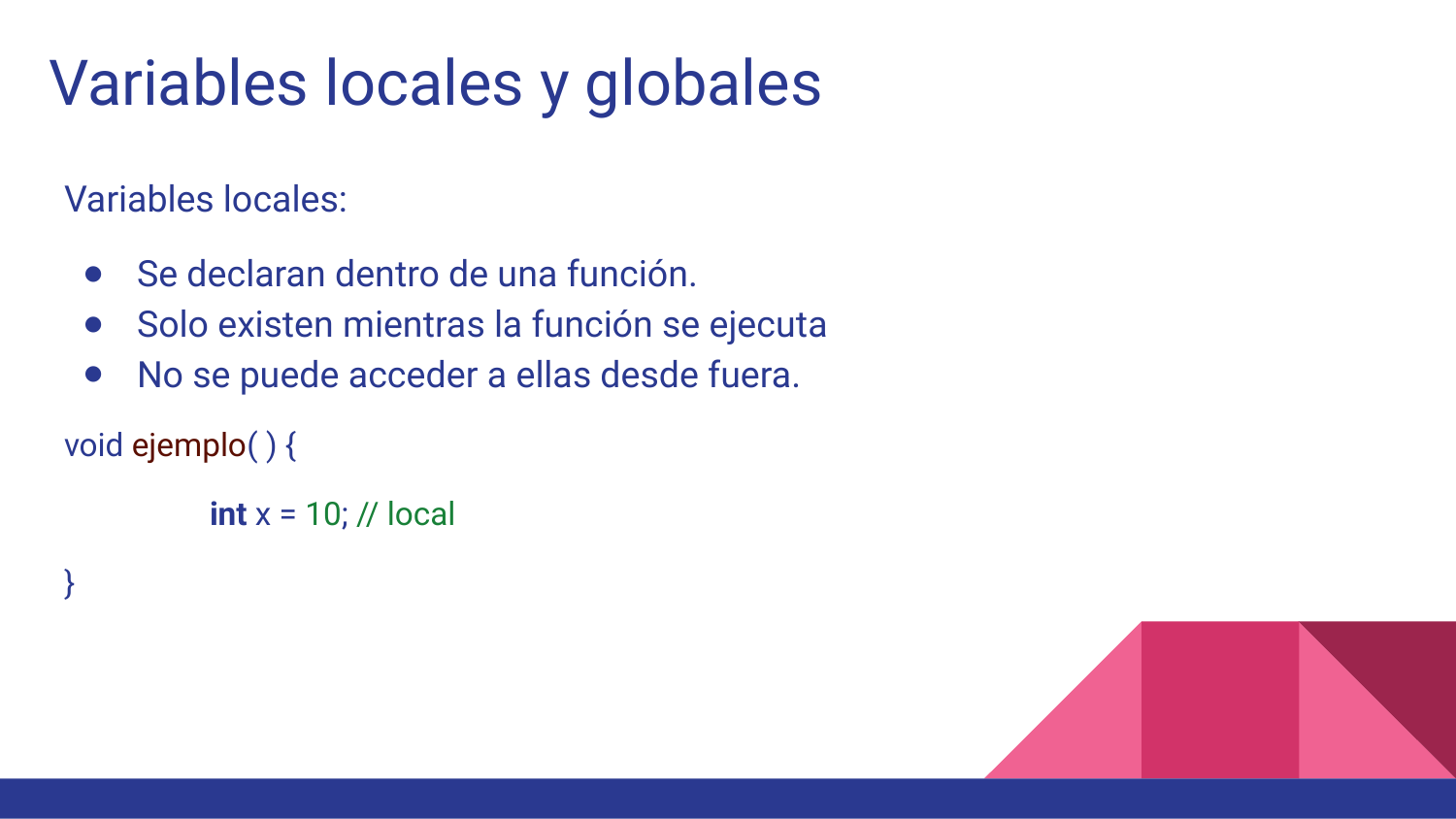

# Variables locales y globales
Variables locales:
Se declaran dentro de una función.
Solo existen mientras la función se ejecuta
No se puede acceder a ellas desde fuera.
void ejemplo( ) {
	int x = 10; // local
}